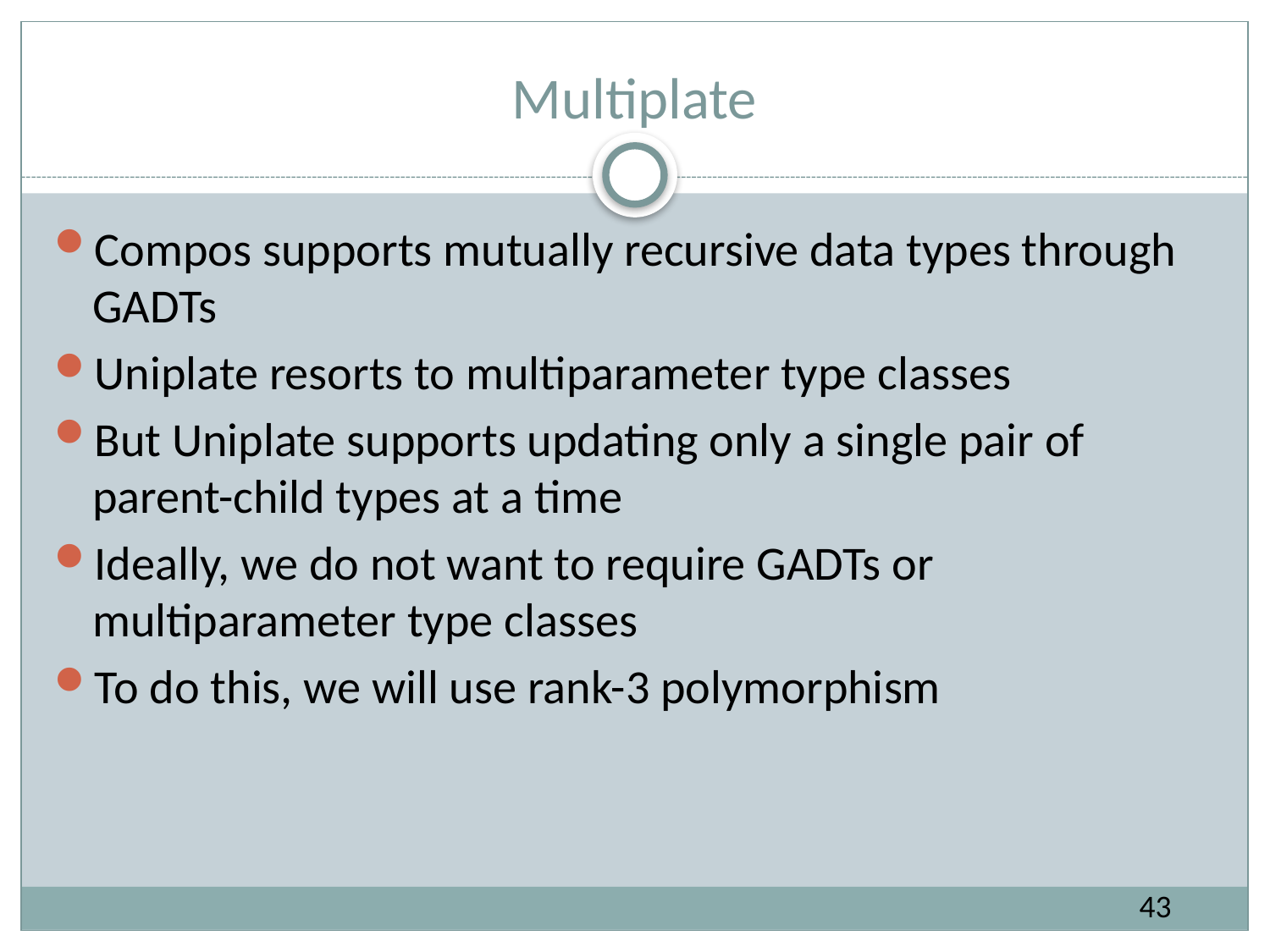

# Multiplate
Compos supports mutually recursive data types through GADTs
Uniplate resorts to multiparameter type classes
But Uniplate supports updating only a single pair of parent-child types at a time
Ideally, we do not want to require GADTs or multiparameter type classes
To do this, we will use rank-3 polymorphism